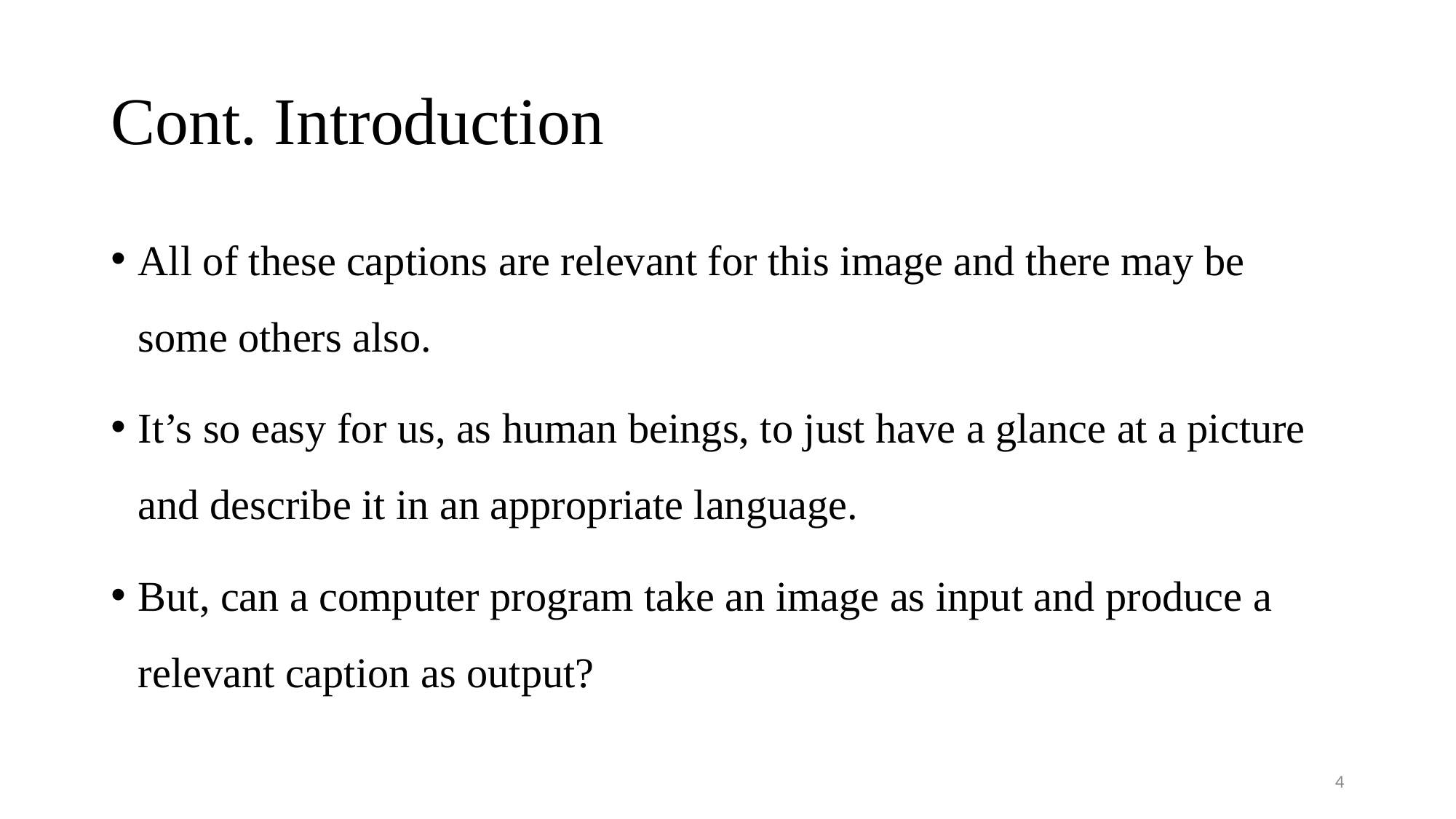

# Cont. Introduction
All of these captions are relevant for this image and there may be some others also.
It’s so easy for us, as human beings, to just have a glance at a picture and describe it in an appropriate language.
But, can a computer program take an image as input and produce a relevant caption as output?
4